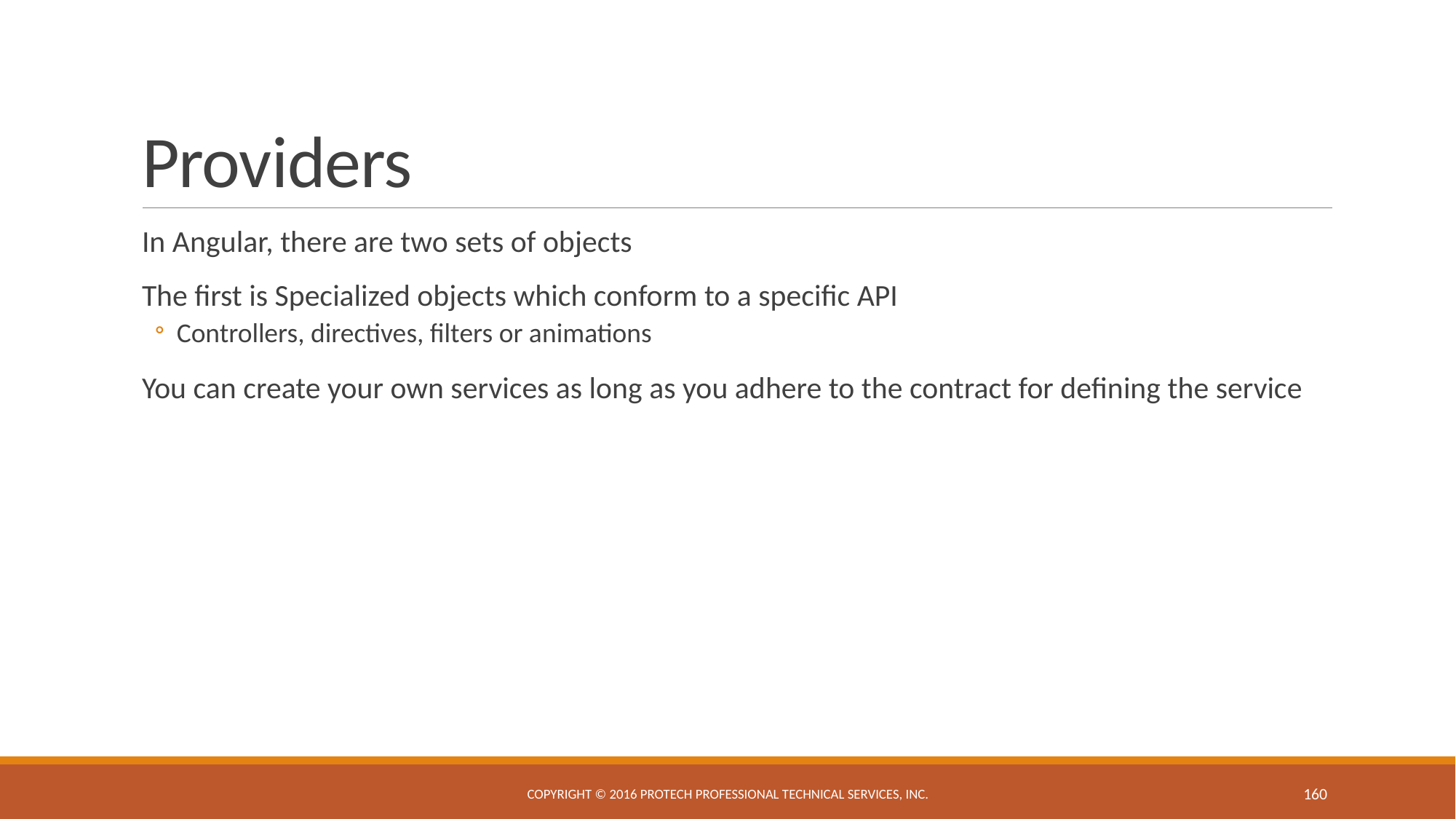

# Providers
In Angular, there are two sets of objects
The first is Specialized objects which conform to a specific API
Controllers, directives, filters or animations
You can create your own services as long as you adhere to the contract for defining the service
Copyright © 2016 ProTech Professional Technical Services, Inc.
160